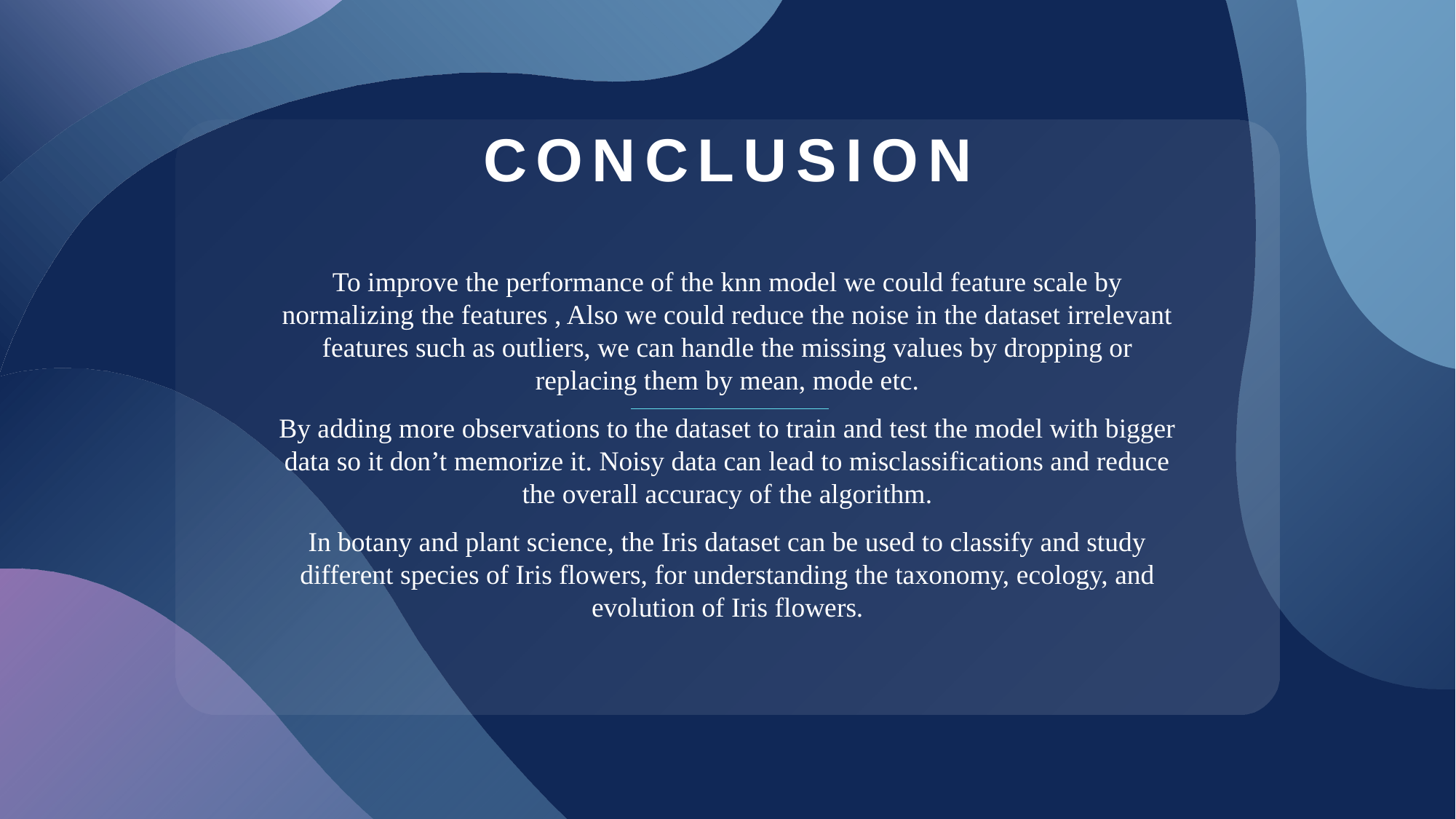

# conclusion
To improve the performance of the knn model we could feature scale by normalizing the features , Also we could reduce the noise in the dataset irrelevant features such as outliers, we can handle the missing values by dropping or replacing them by mean, mode etc.
By adding more observations to the dataset to train and test the model with bigger data so it don’t memorize it. Noisy data can lead to misclassifications and reduce the overall accuracy of the algorithm.
In botany and plant science, the Iris dataset can be used to classify and study different species of Iris flowers, for understanding the taxonomy, ecology, and evolution of Iris flowers.